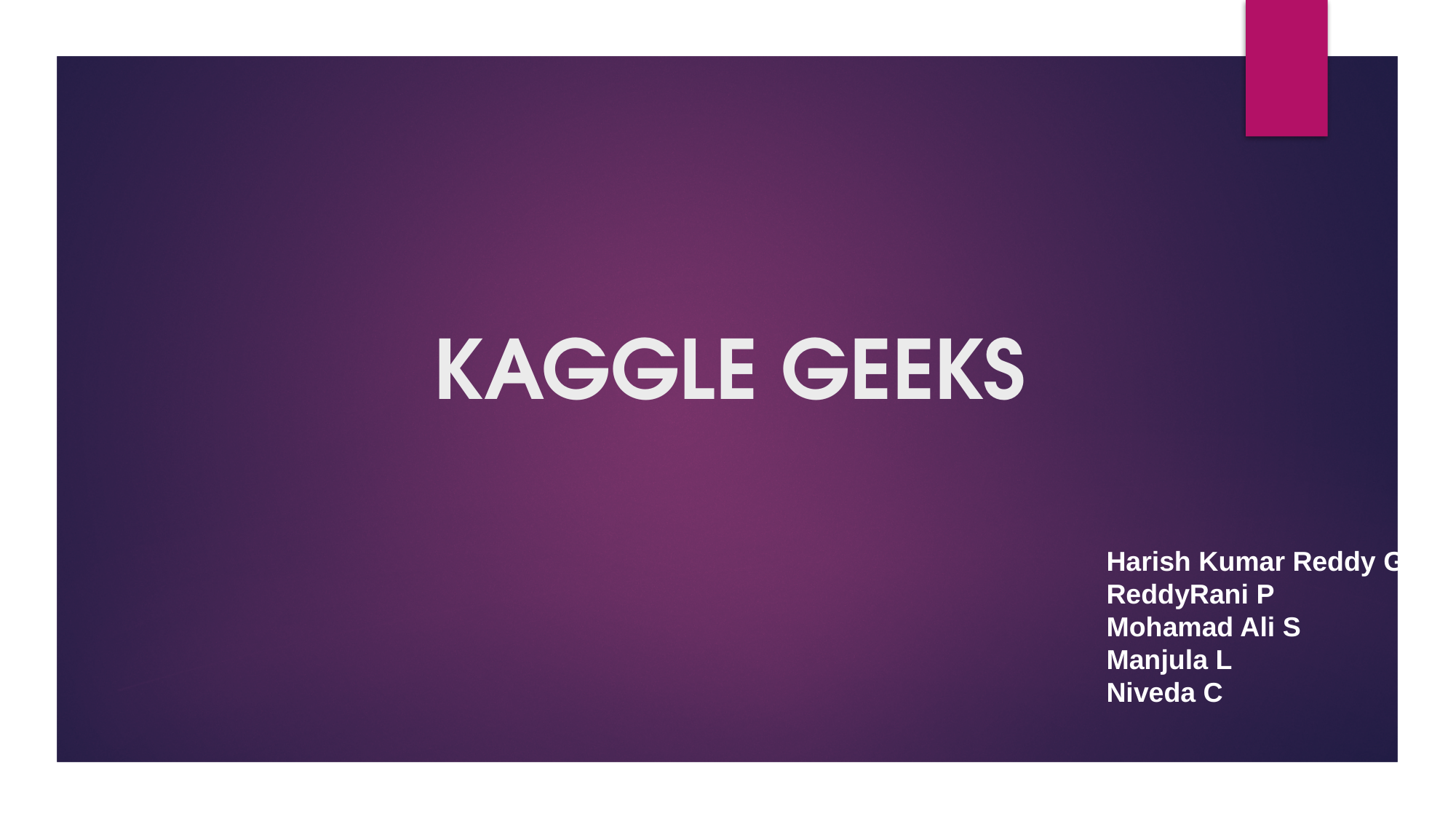

# KAGGLE GEEKS
Harish Kumar Reddy G
ReddyRani P
Mohamad Ali S
Manjula L
Niveda C